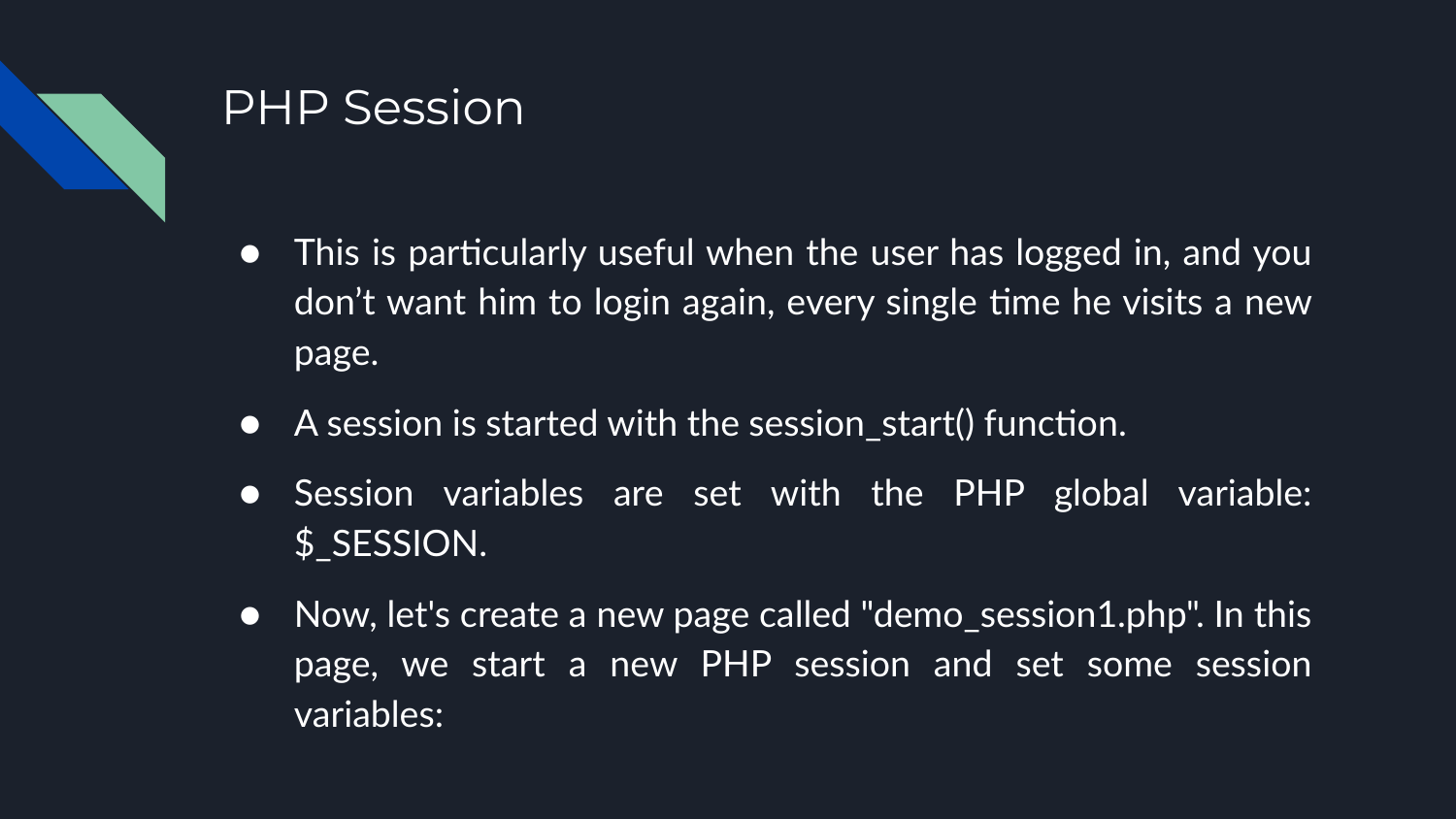

# PHP Session
This is particularly useful when the user has logged in, and you don’t want him to login again, every single time he visits a new page.
A session is started with the session_start() function.
Session variables are set with the PHP global variable: $_SESSION.
Now, let's create a new page called "demo_session1.php". In this page, we start a new PHP session and set some session variables: